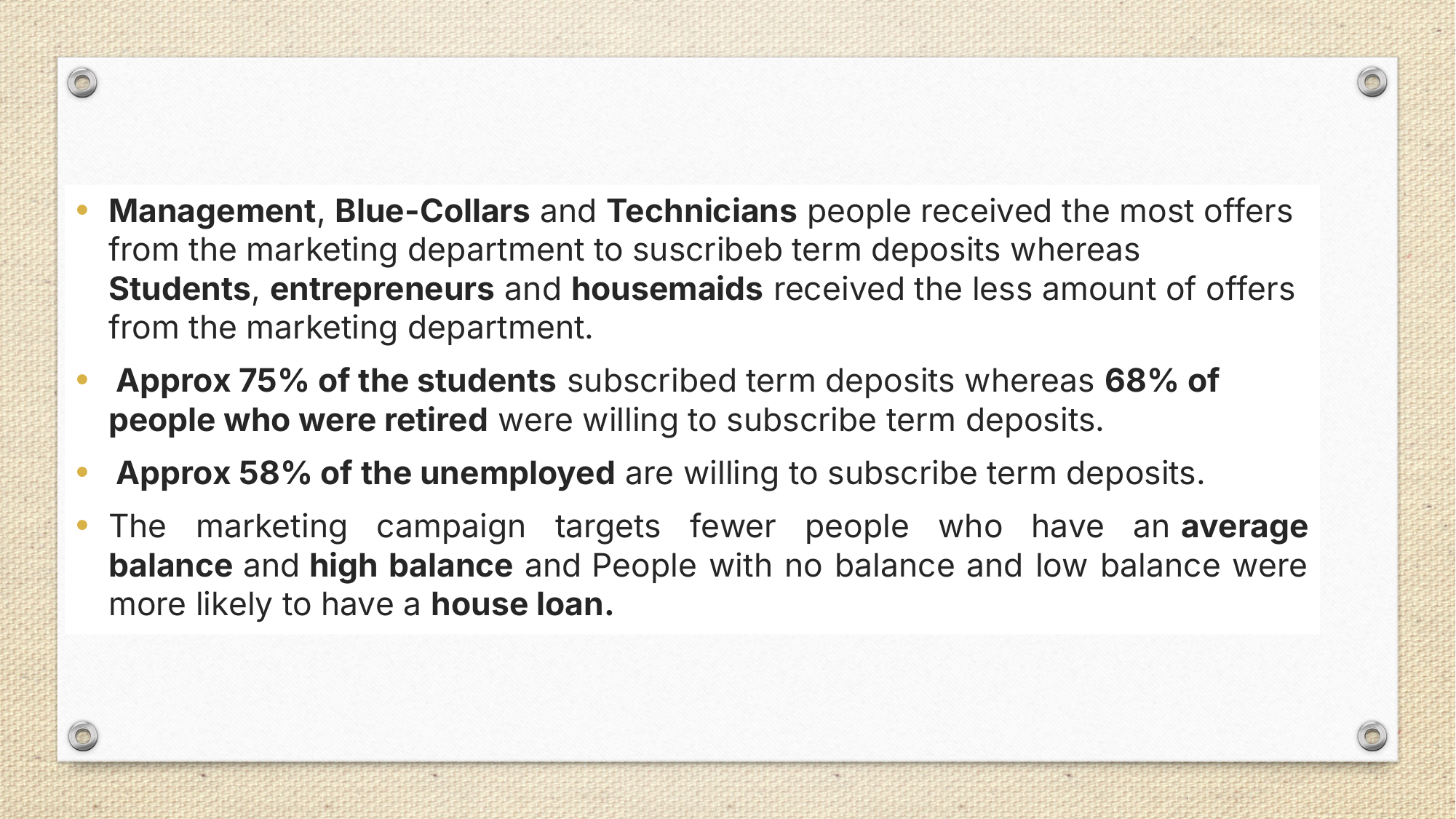

Management, Blue-Collars and Technicians people received the most offers from the marketing department to suscribeb term deposits whereas Students, entrepreneurs and housemaids received the less amount of offers from the marketing department.
 Approx 75% of the students subscribed term deposits whereas 68% of people who were retired were willing to subscribe term deposits.
 Approx 58% of the unemployed are willing to subscribe term deposits.
The marketing campaign targets fewer people who have an average balance and high balance and People with no balance and low balance were more likely to have a house loan.